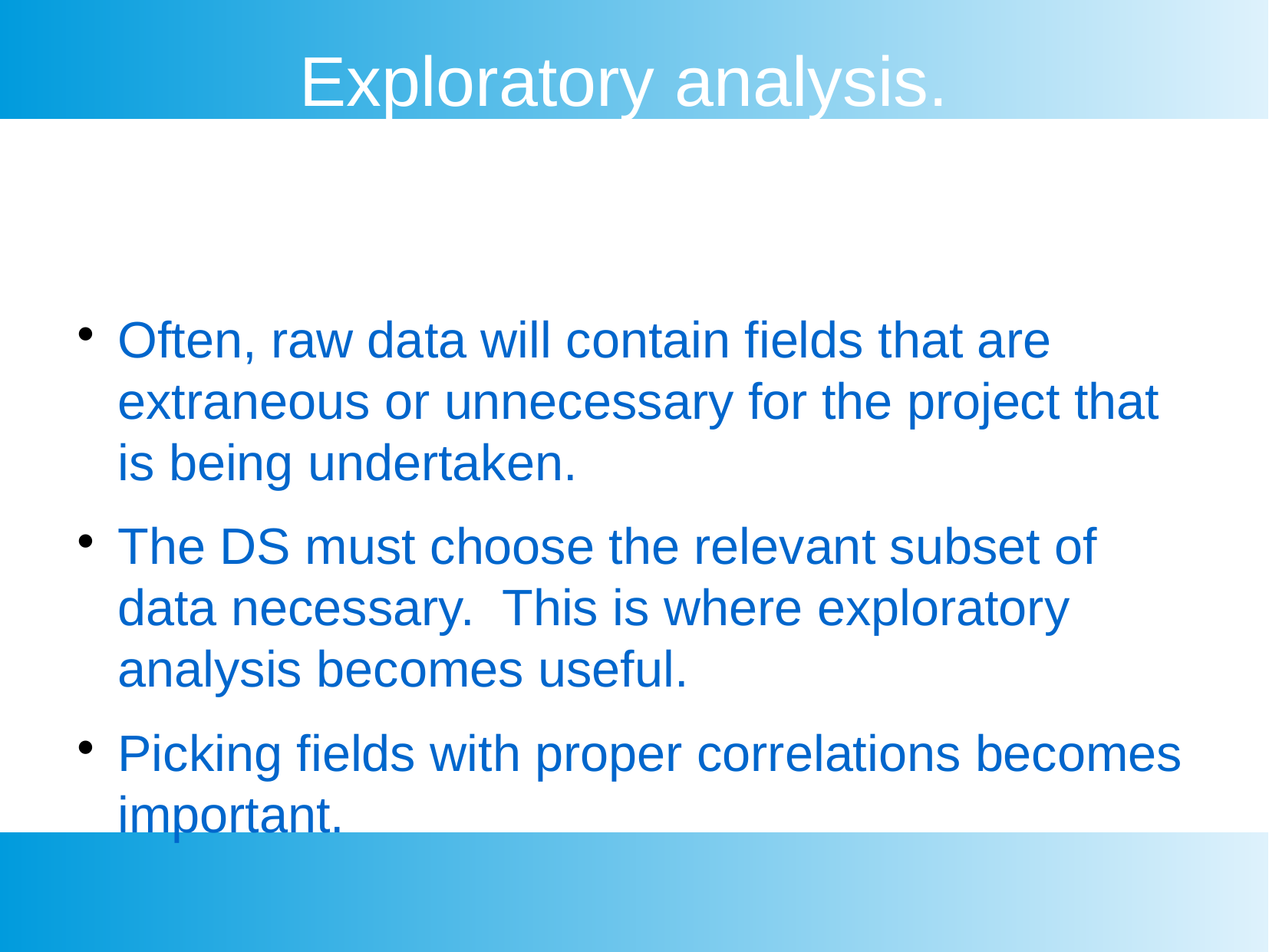

Exploratory analysis.

Often, raw data will contain fields that are extraneous or unnecessary for the project that is being undertaken.
The DS must choose the relevant subset of data necessary.  This is where exploratory analysis becomes useful.
Picking fields with proper correlations becomes important.